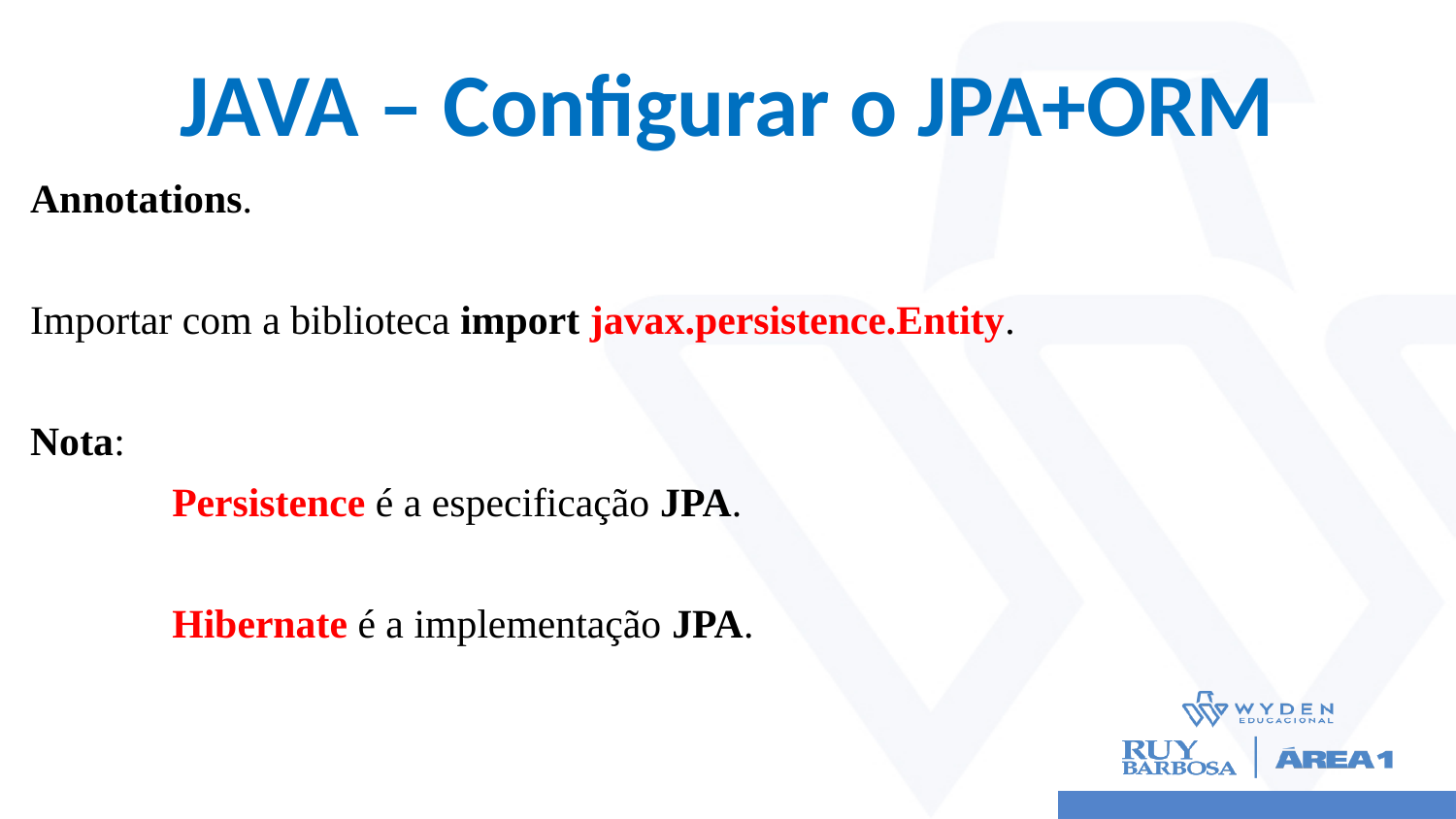

# JAVA – Configurar o JPA+ORM
Annotations.

Importar com a biblioteca import javax.persistence.Entity.

Nota:
Persistence é a especificação JPA.

Hibernate é a implementação JPA.